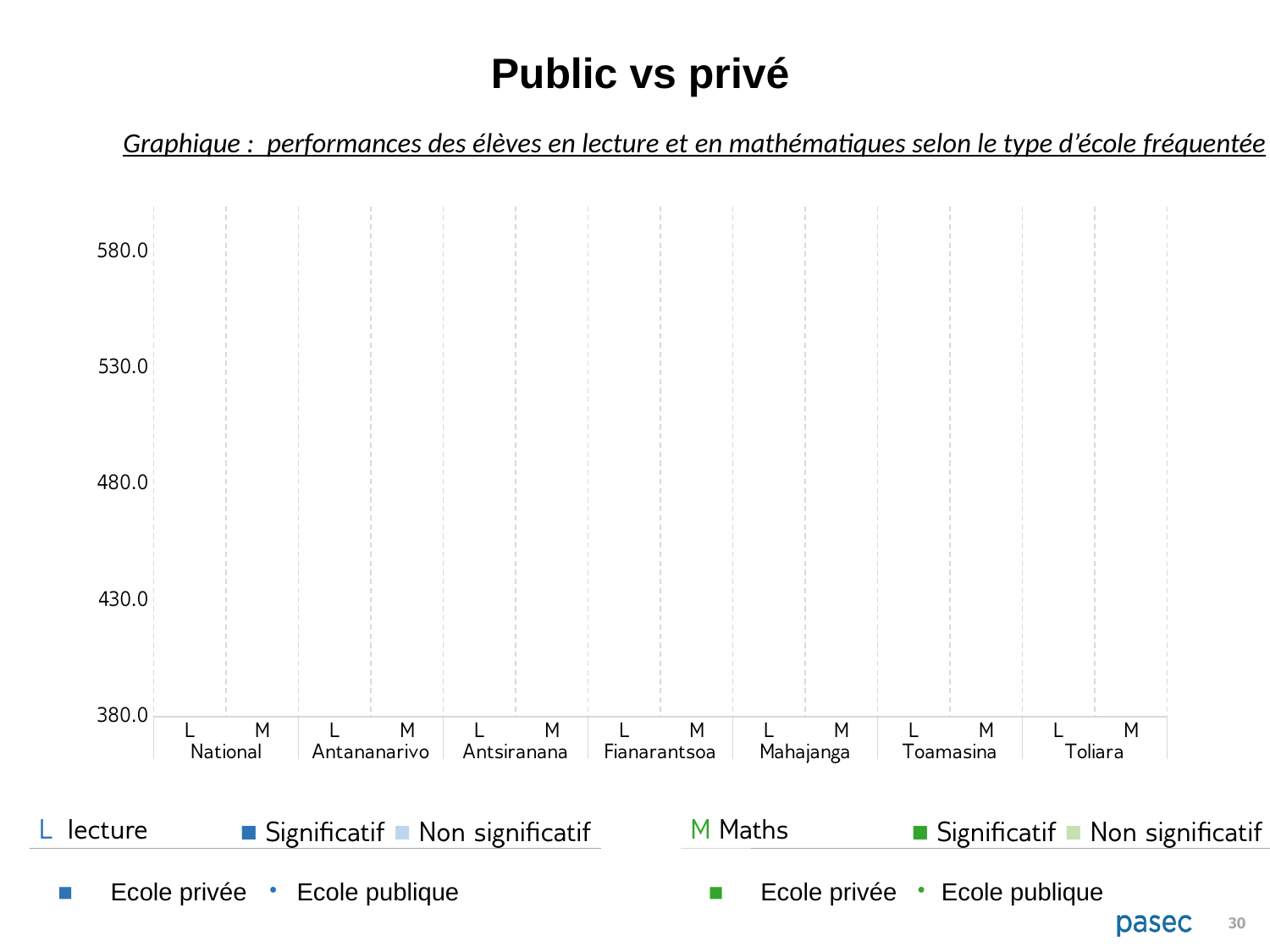

# Public vs privé
Graphique :  performances des élèves en lecture et en mathématiques selon le type d’école fréquentée

[unsupported chart]

| L lecture |  | ■ Significatif ■ Non significatif |  |  |  | M Maths |  | ■ Significatif ■ Non significatif |  |  |
| --- | --- | --- | --- | --- | --- | --- | --- | --- | --- | --- |
| ■ | Ecole privée |  | • | Ecole publique |  | ■ | Ecole privée |  | • | Ecole publique |